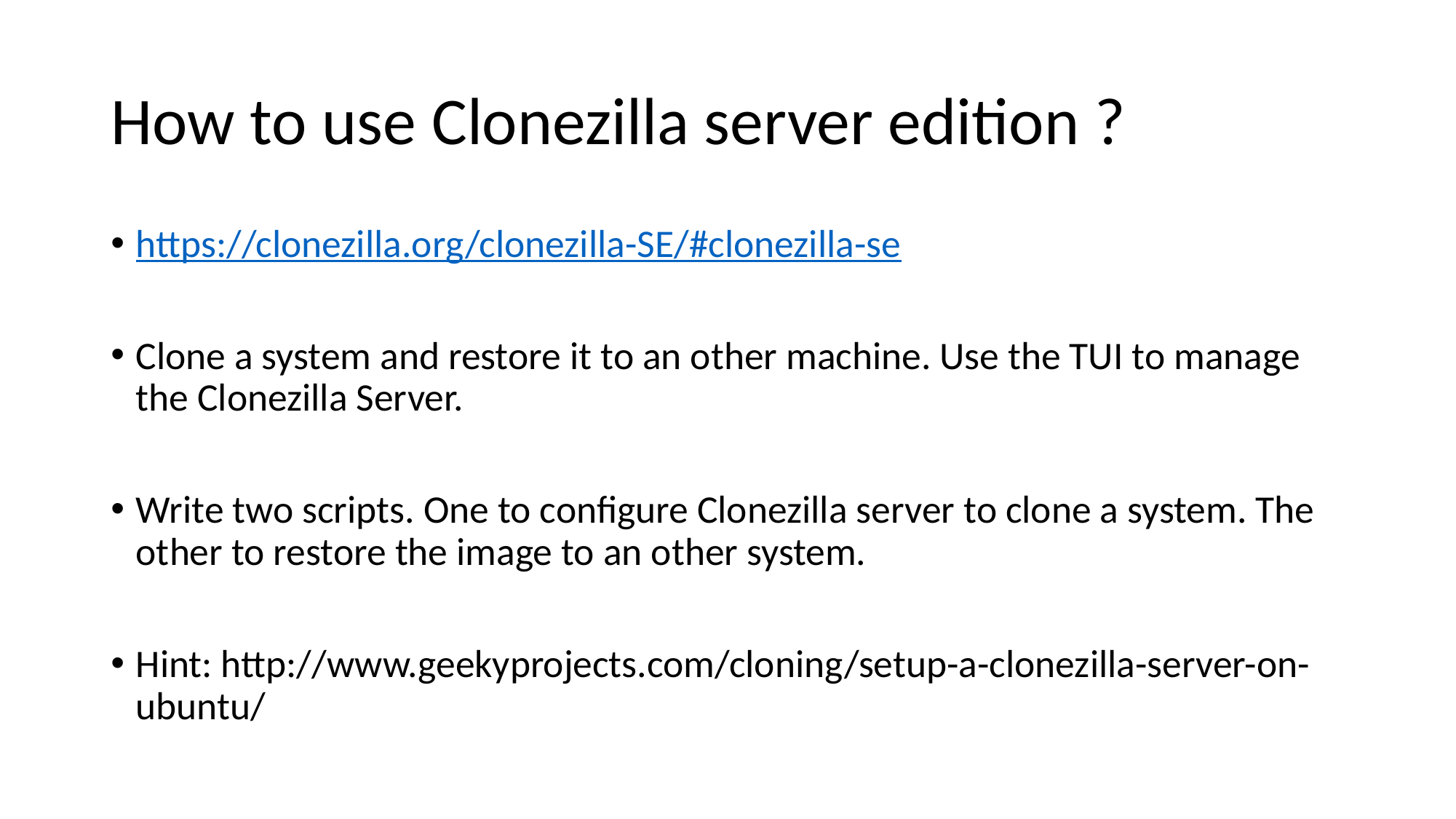

# How to use Clonezilla server edition ?
https://clonezilla.org/clonezilla-SE/#clonezilla-se

Clone a system and restore it to an other machine. Use the TUI to manage the Clonezilla Server.

Write two scripts. One to configure Clonezilla server to clone a system. The other to restore the image to an other system.

Hint: http://www.geekyprojects.com/cloning/setup-a-clonezilla-server-on-ubuntu/